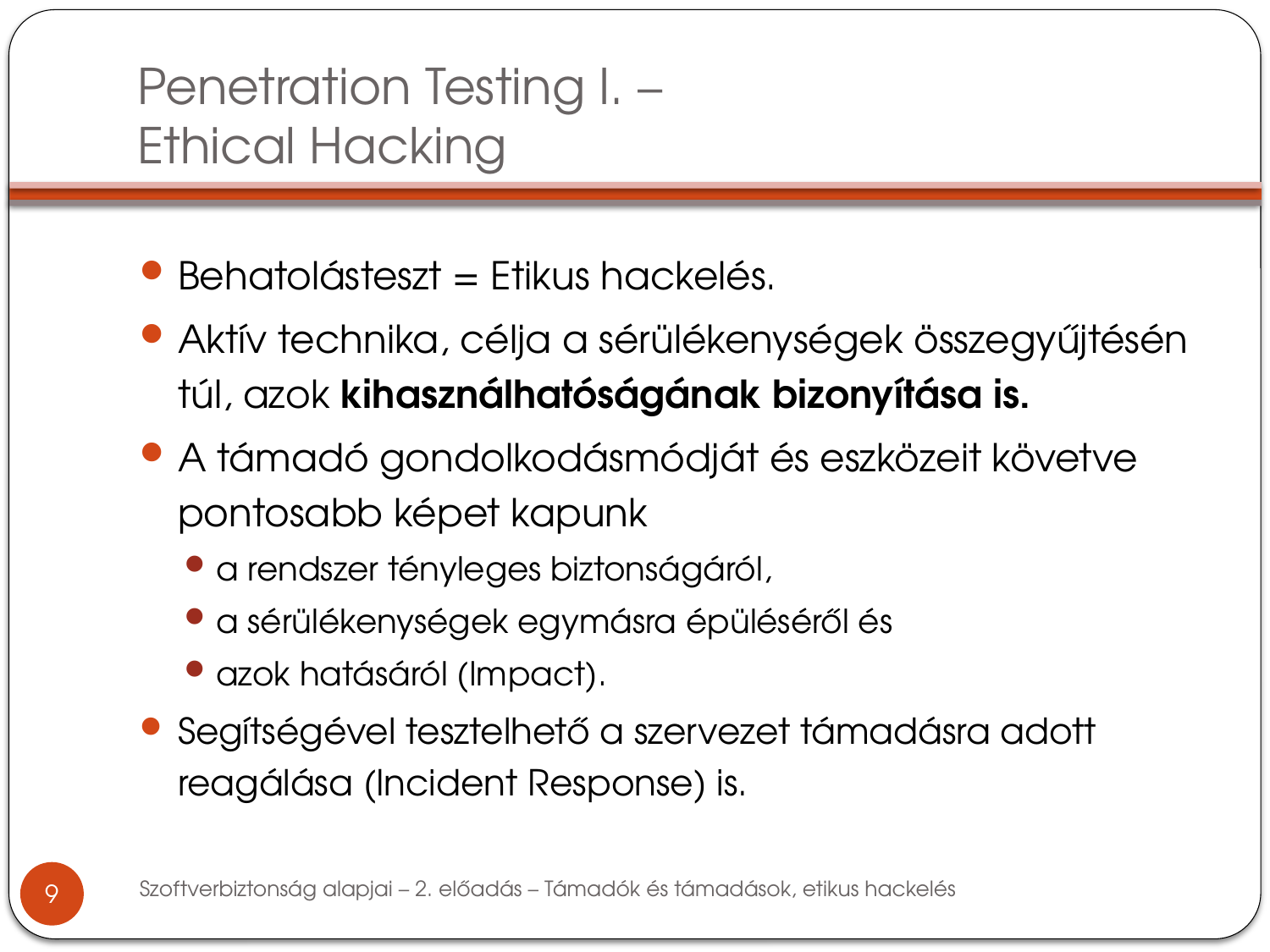

Penetration Testing I. –
Ethical Hacking
Behatolásteszt = Etikus hackelés.
Aktív technika, célja a sérülékenységek összegyűjtésén túl, azok kihasználhatóságának bizonyítása is.
A támadó gondolkodásmódját és eszközeit követve
pontosabb képet kapunk
a rendszer tényleges biztonságáról,
a sérülékenységek egymásra épüléséről és
azok hatásáról (Impact).
Segítségével tesztelhető a szervezet támadásra adott reagálása (Incident Response) is.
Szoftverbiztonság alapjai – 2. előadás – Támadók és támadások, etikus hackelés
9